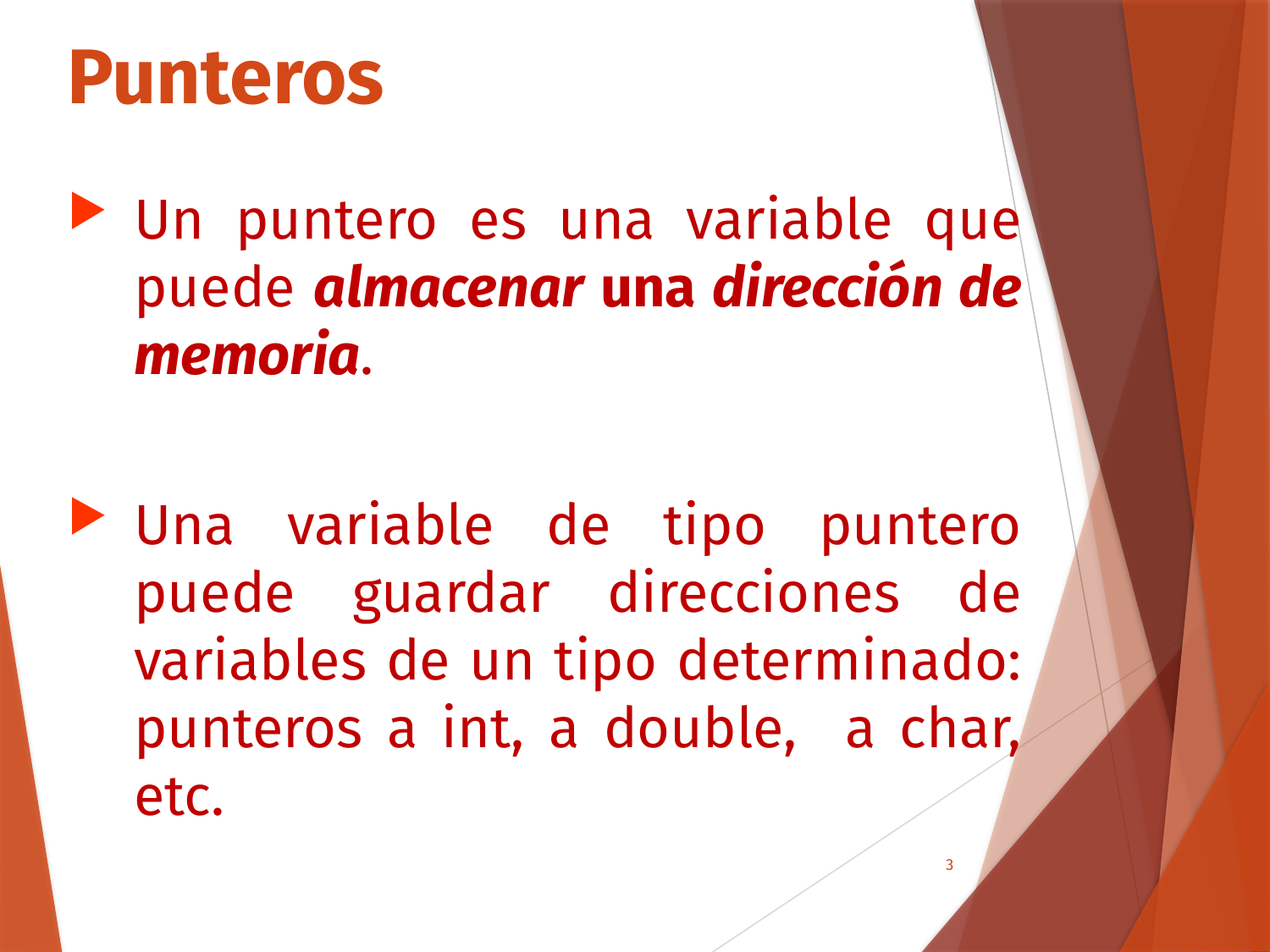

Punteros
Un puntero es una variable que puede almacenar una dirección de memoria.

Una variable de tipo puntero puede guardar direcciones de variables de un tipo determinado: punteros a int, a double,  a char, etc.
3